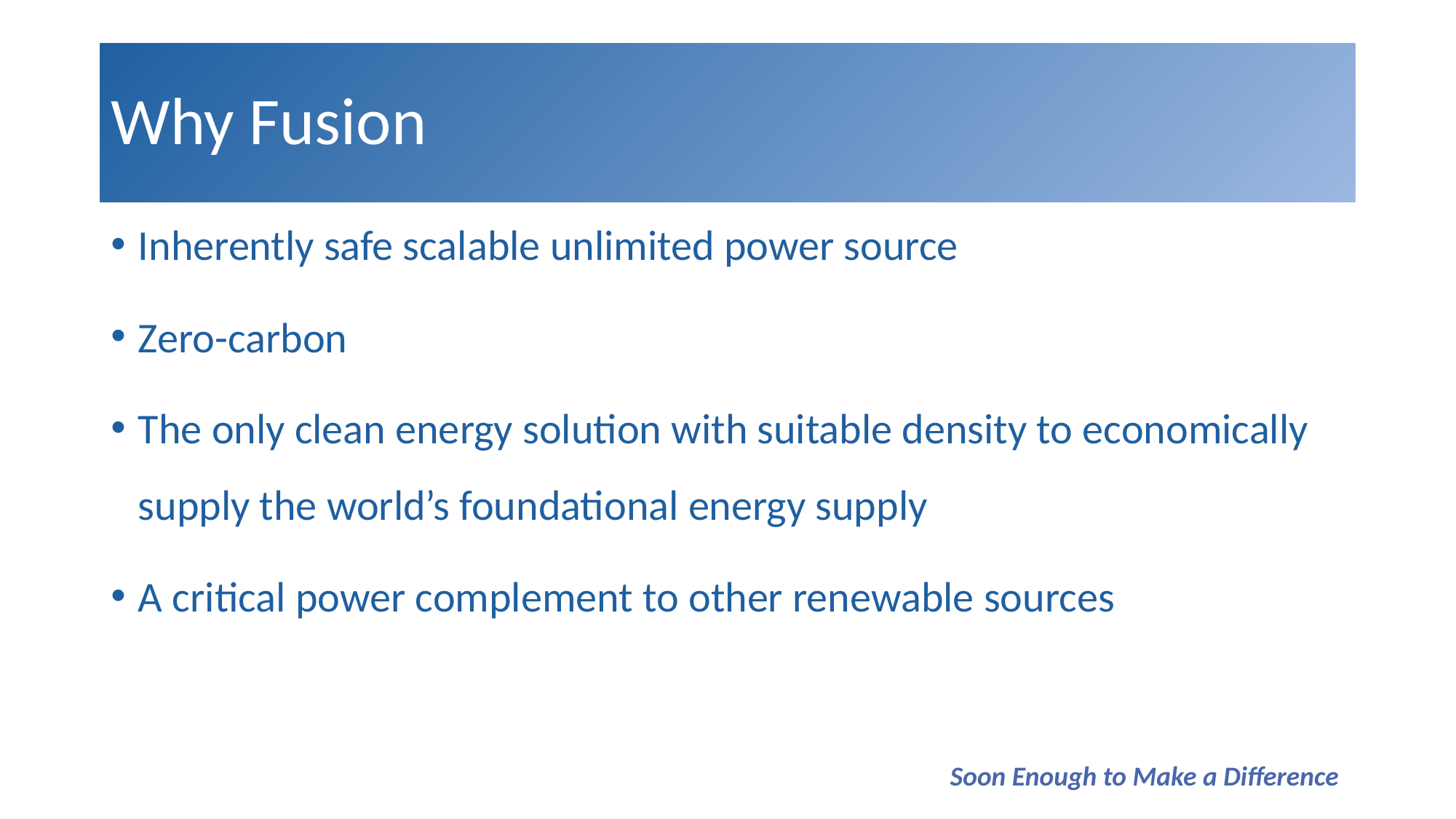

# Why Fusion
Inherently safe scalable unlimited power source
Zero-carbon
The only clean energy solution with suitable density to economically supply the world’s foundational energy supply
A critical power complement to other renewable sources
Soon Enough to Make a Difference